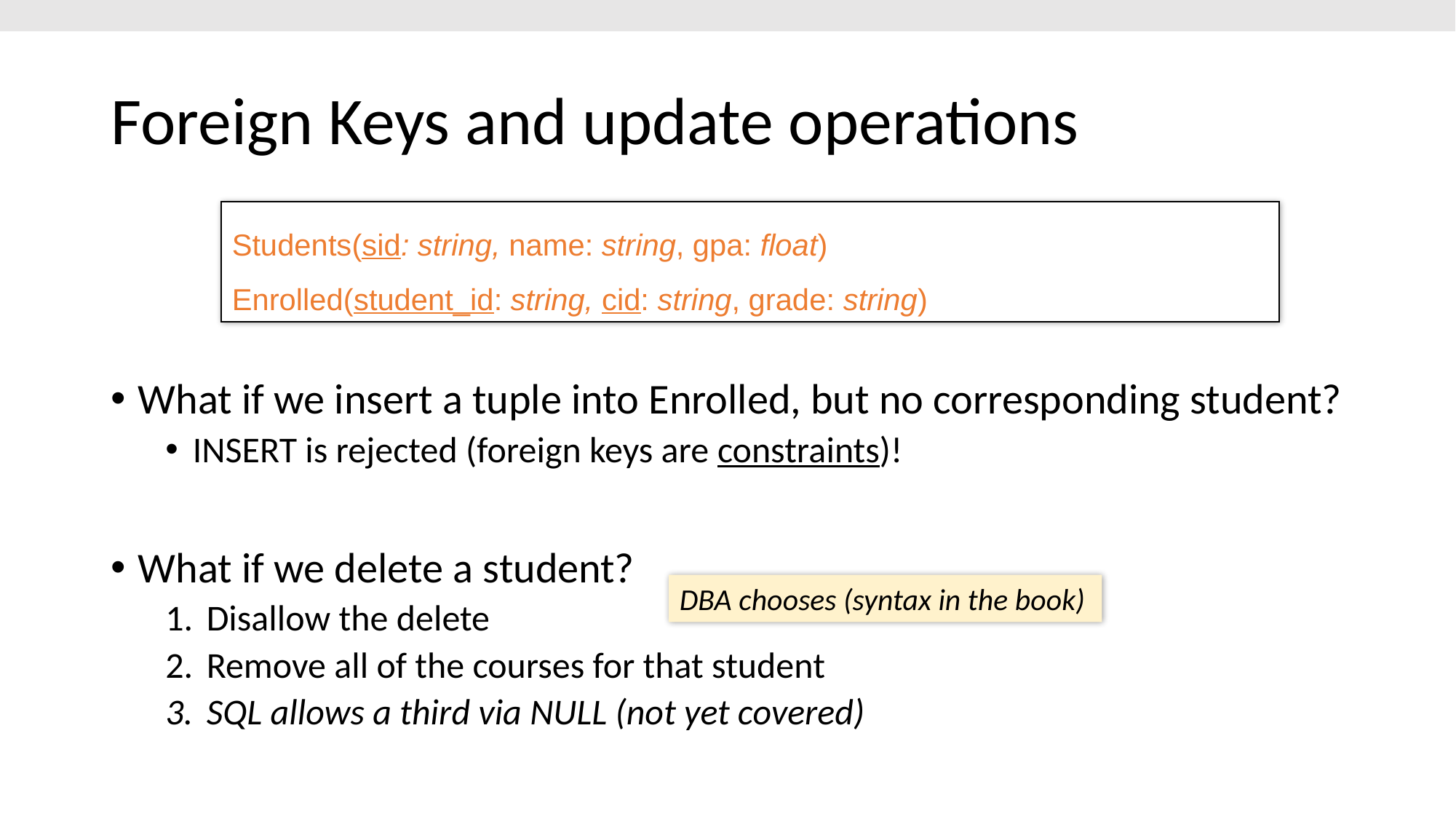

# Foreign Keys and update operations
Students(sid: string, name: string, gpa: float)
Enrolled(student_id: string, cid: string, grade: string)
What if we insert a tuple into Enrolled, but no corresponding student?
INSERT is rejected (foreign keys are constraints)!

What if we delete a student?
Disallow the delete
Remove all of the courses for that student
SQL allows a third via NULL (not yet covered)

DBA chooses (syntax in the book)